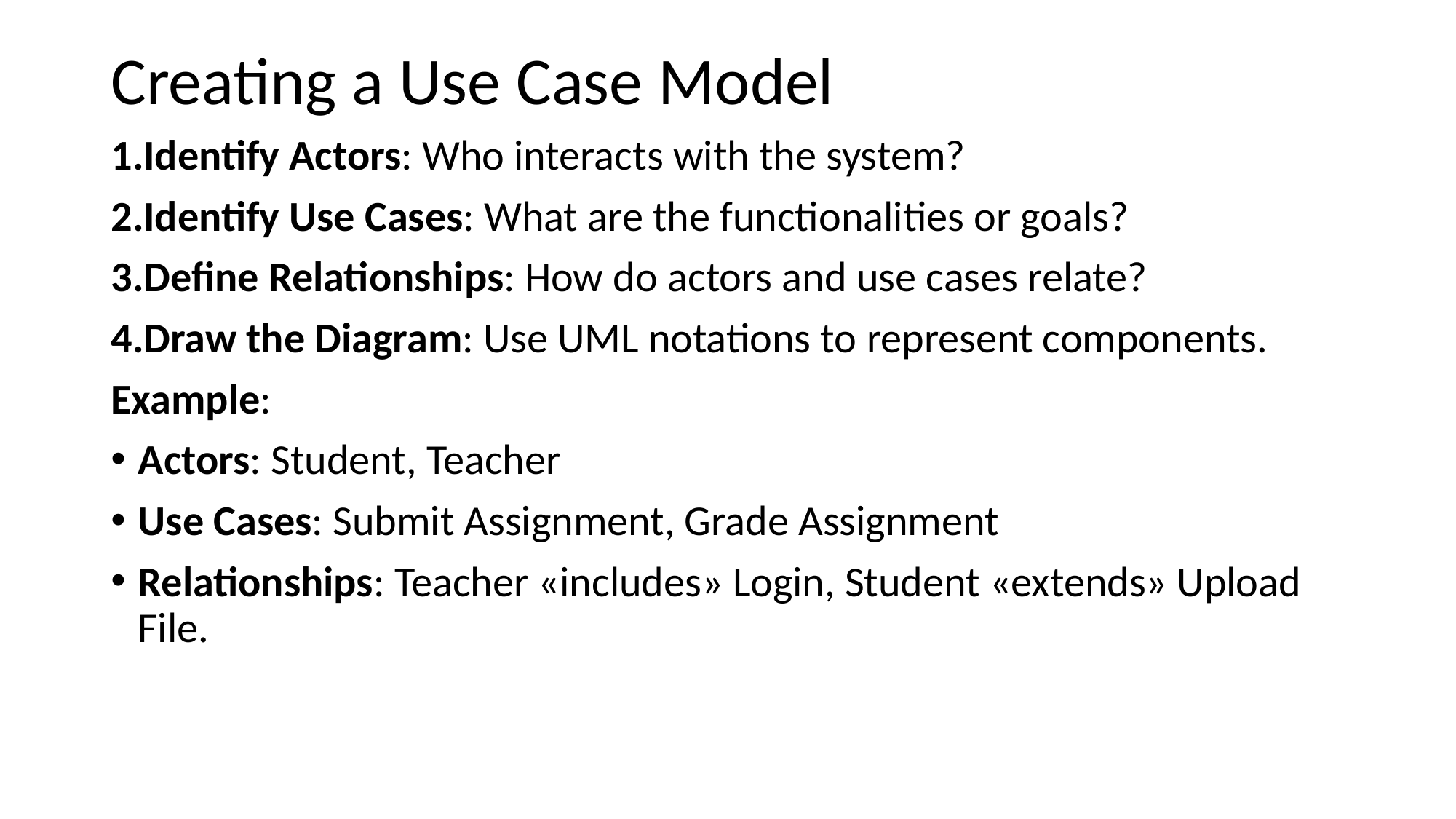

# Creating a Use Case Model
Identify Actors: Who interacts with the system?
Identify Use Cases: What are the functionalities or goals?
Define Relationships: How do actors and use cases relate?
Draw the Diagram: Use UML notations to represent components.
Example:
Actors: Student, Teacher
Use Cases: Submit Assignment, Grade Assignment
Relationships: Teacher «includes» Login, Student «extends» Upload File.